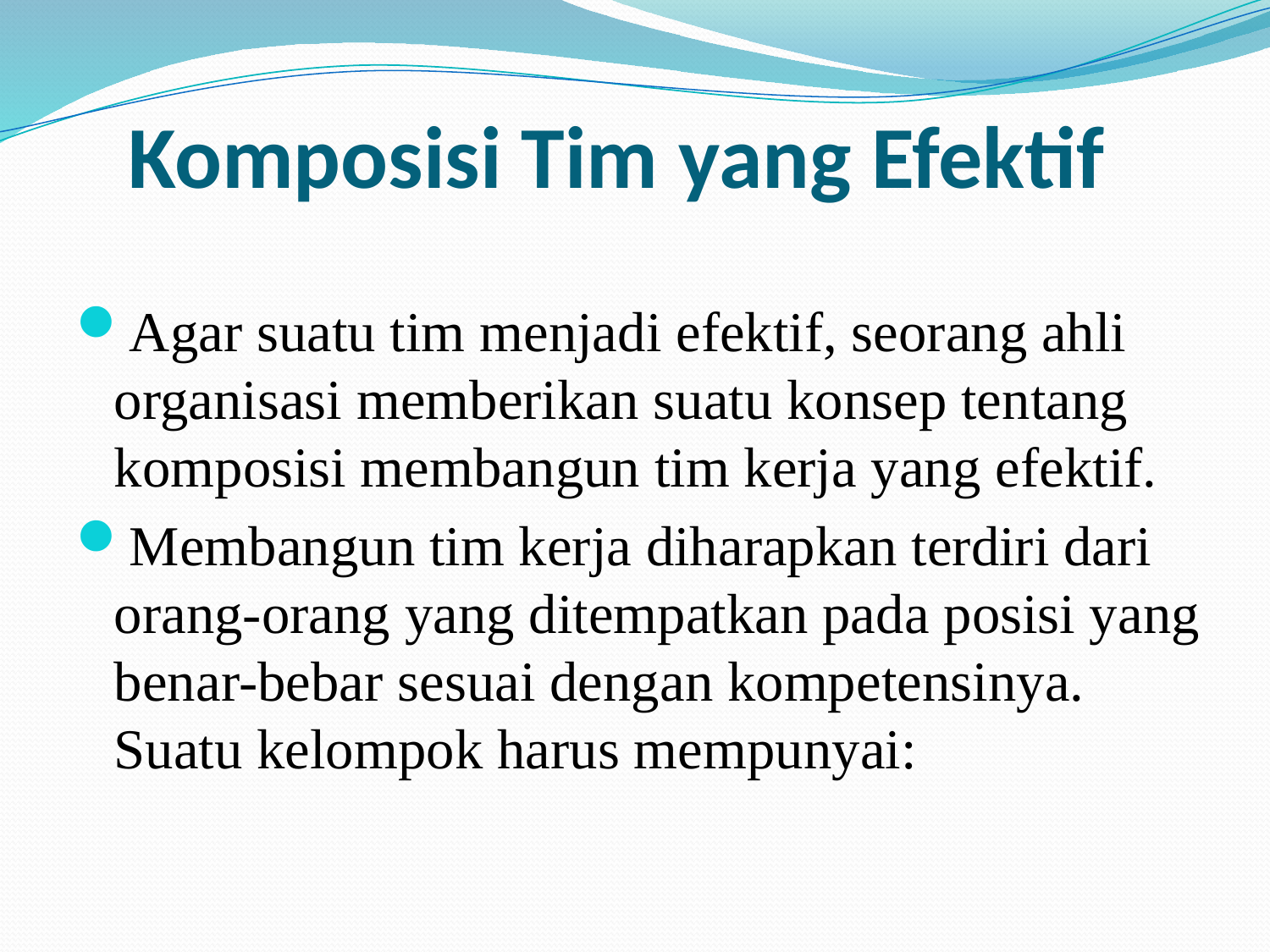

# Komposisi Tim yang Efektif
Agar suatu tim menjadi efektif, seorang ahli organisasi memberikan suatu konsep tentang komposisi membangun tim kerja yang efektif.
Membangun tim kerja diharapkan terdiri dari orang-orang yang ditempatkan pada posisi yang benar-bebar sesuai dengan kompetensinya. Suatu kelompok harus mempunyai: